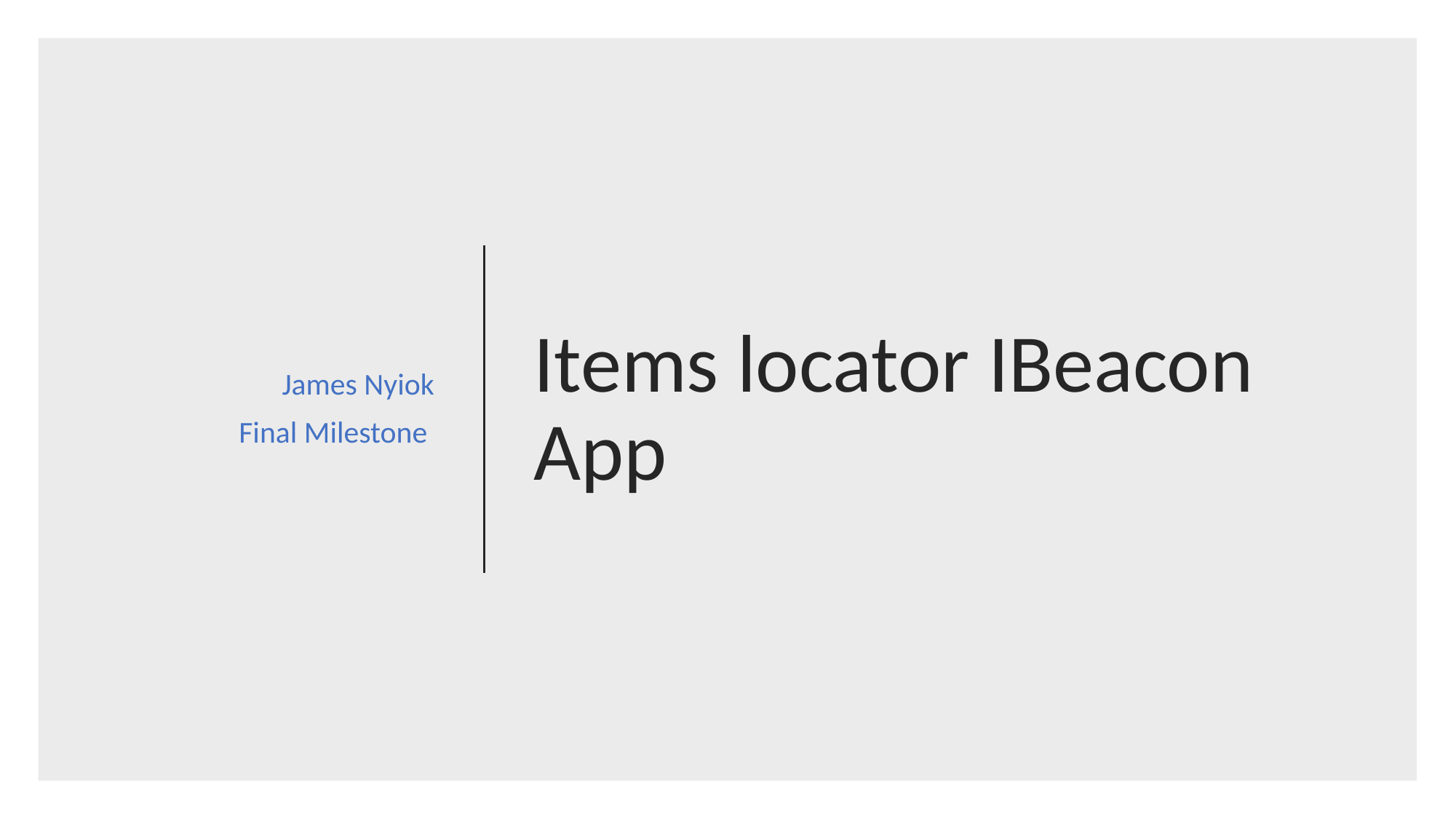

James Nyiok
Final Milestone
# Items locator IBeacon App